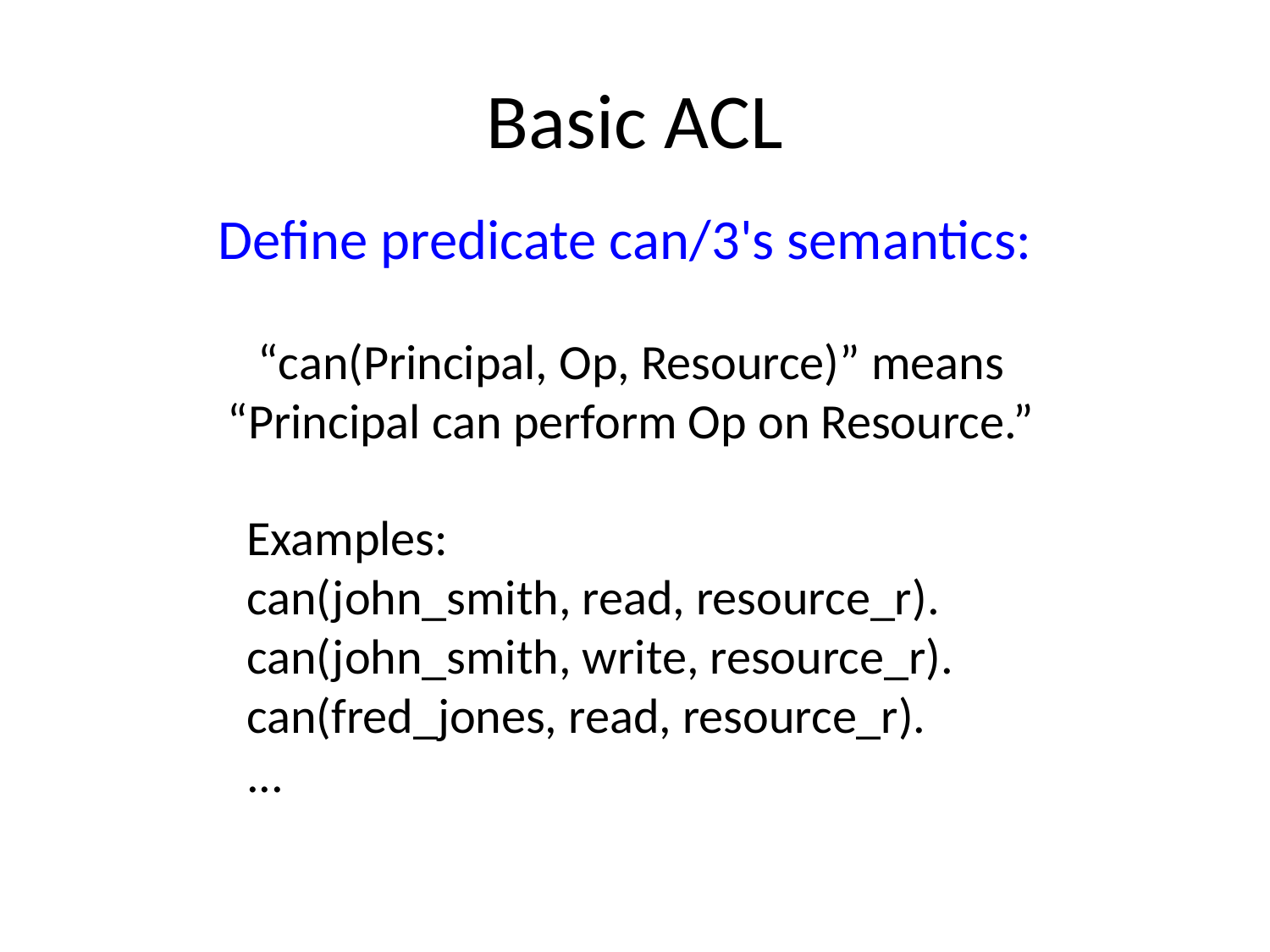

# Basic ACL
Define predicate can/3's semantics:

“can(Principal, Op, Resource)” means “Principal can perform Op on Resource.”
Examples:
can(john_smith, read, resource_r).
can(john_smith, write, resource_r).
can(fred_jones, read, resource_r).
...